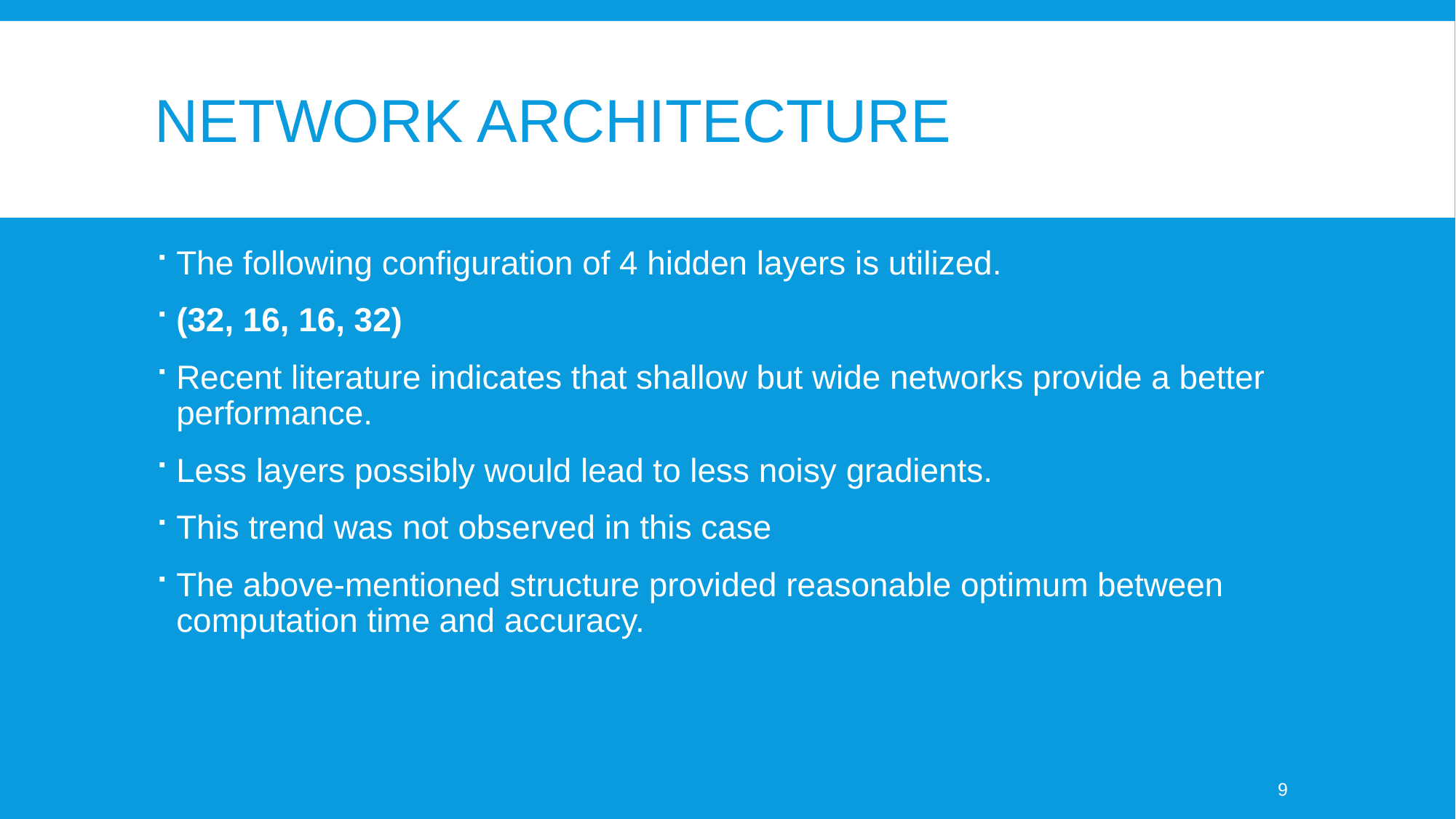

# Network Architecture
The following configuration of 4 hidden layers is utilized.
(32, 16, 16, 32)
Recent literature indicates that shallow but wide networks provide a better performance.
Less layers possibly would lead to less noisy gradients.
This trend was not observed in this case
The above-mentioned structure provided reasonable optimum between computation time and accuracy.
9